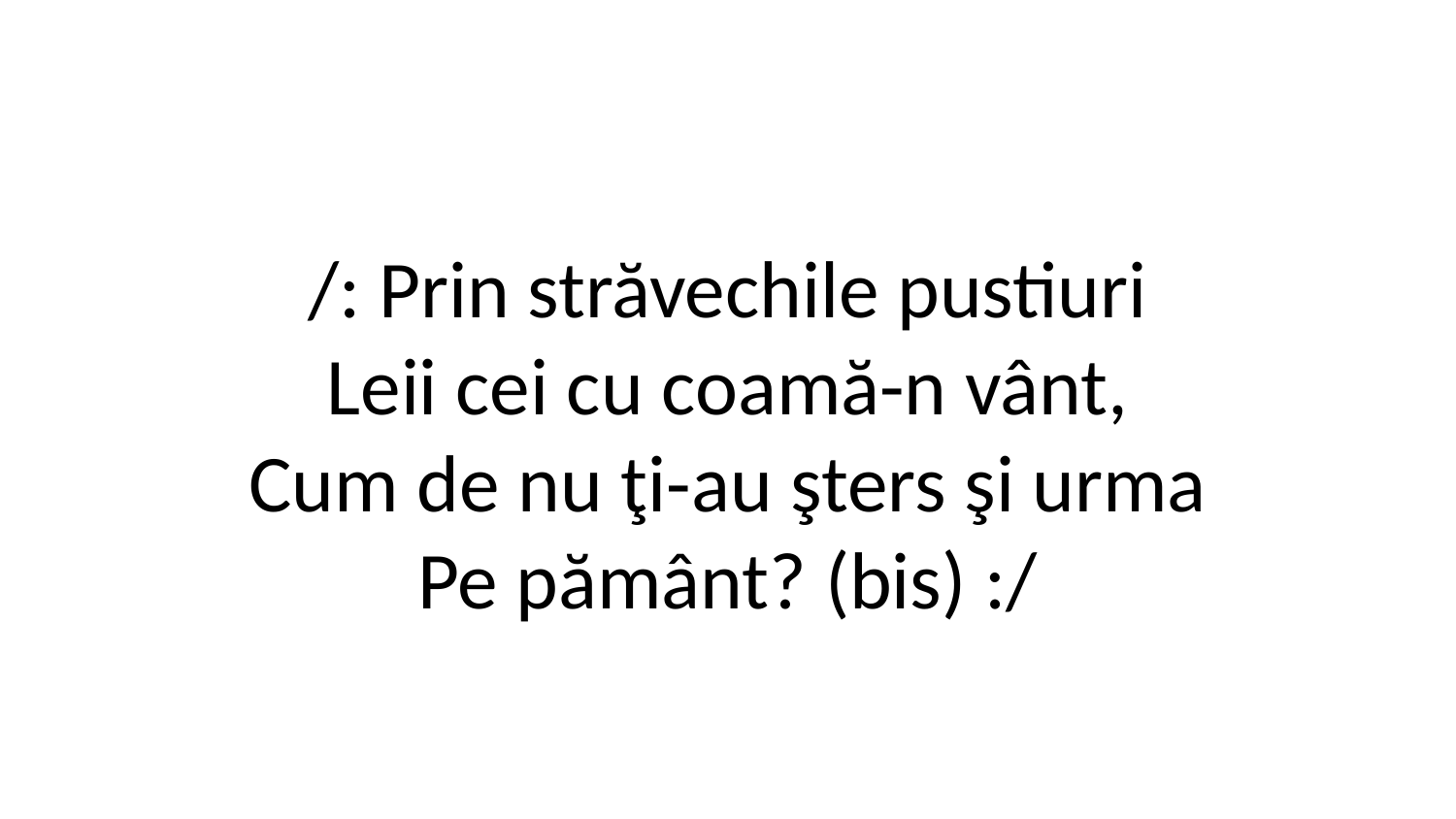

/: Prin străvechile pustiuri
Leii cei cu coamă-n vânt,
Cum de nu ţi-au şters şi urma
Pe pământ? (bis) :/